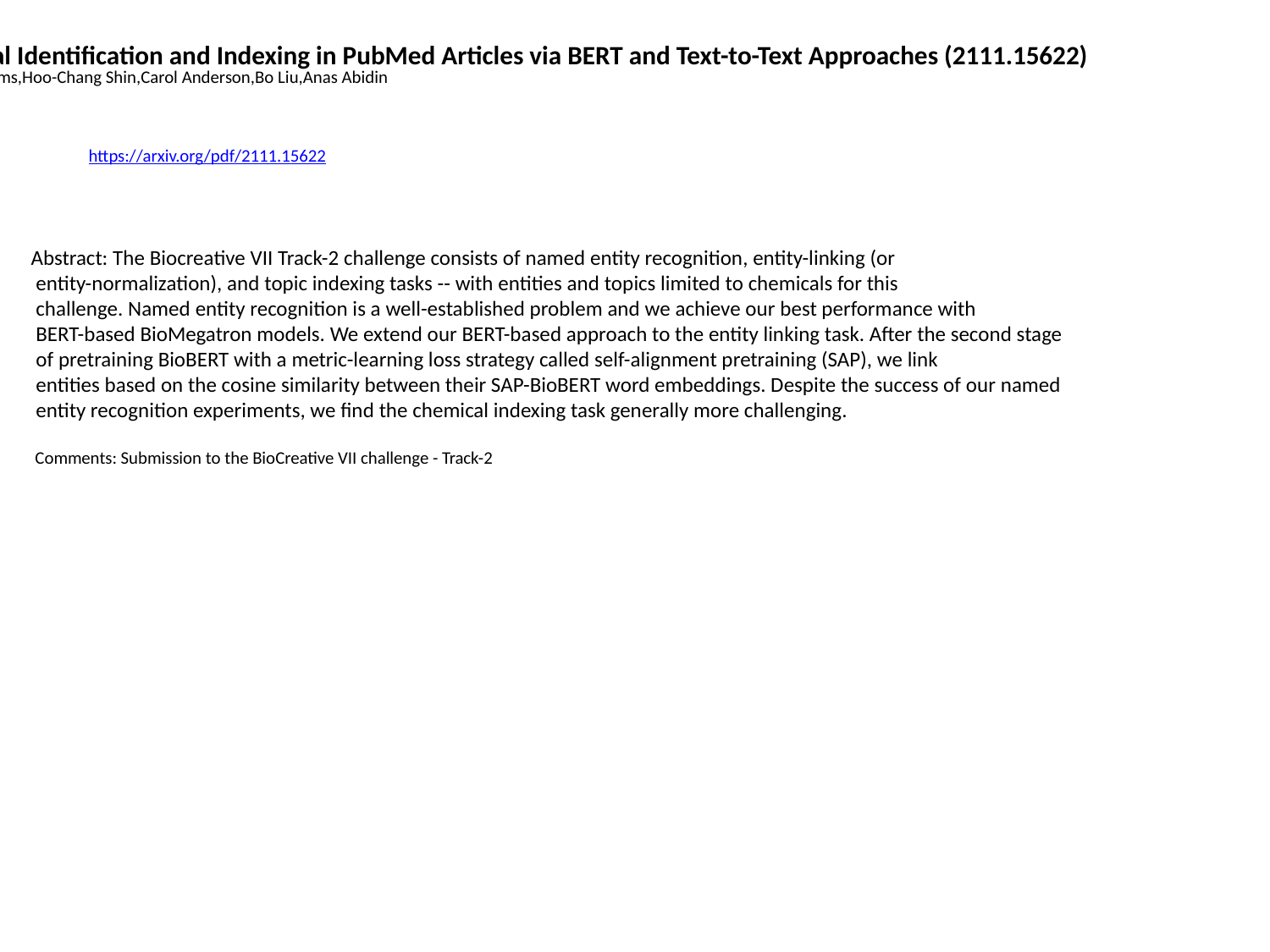

Chemical Identification and Indexing in PubMed Articles via BERT and Text-to-Text Approaches (2111.15622)
Virginia Adams,Hoo-Chang Shin,Carol Anderson,Bo Liu,Anas Abidin

https://arxiv.org/pdf/2111.15622

Abstract: The Biocreative VII Track-2 challenge consists of named entity recognition, entity-linking (or
 entity-normalization), and topic indexing tasks -- with entities and topics limited to chemicals for this
 challenge. Named entity recognition is a well-established problem and we achieve our best performance with
 BERT-based BioMegatron models. We extend our BERT-based approach to the entity linking task. After the second stage
 of pretraining BioBERT with a metric-learning loss strategy called self-alignment pretraining (SAP), we link
 entities based on the cosine similarity between their SAP-BioBERT word embeddings. Despite the success of our named
 entity recognition experiments, we find the chemical indexing task generally more challenging.
 Comments: Submission to the BioCreative VII challenge - Track-2